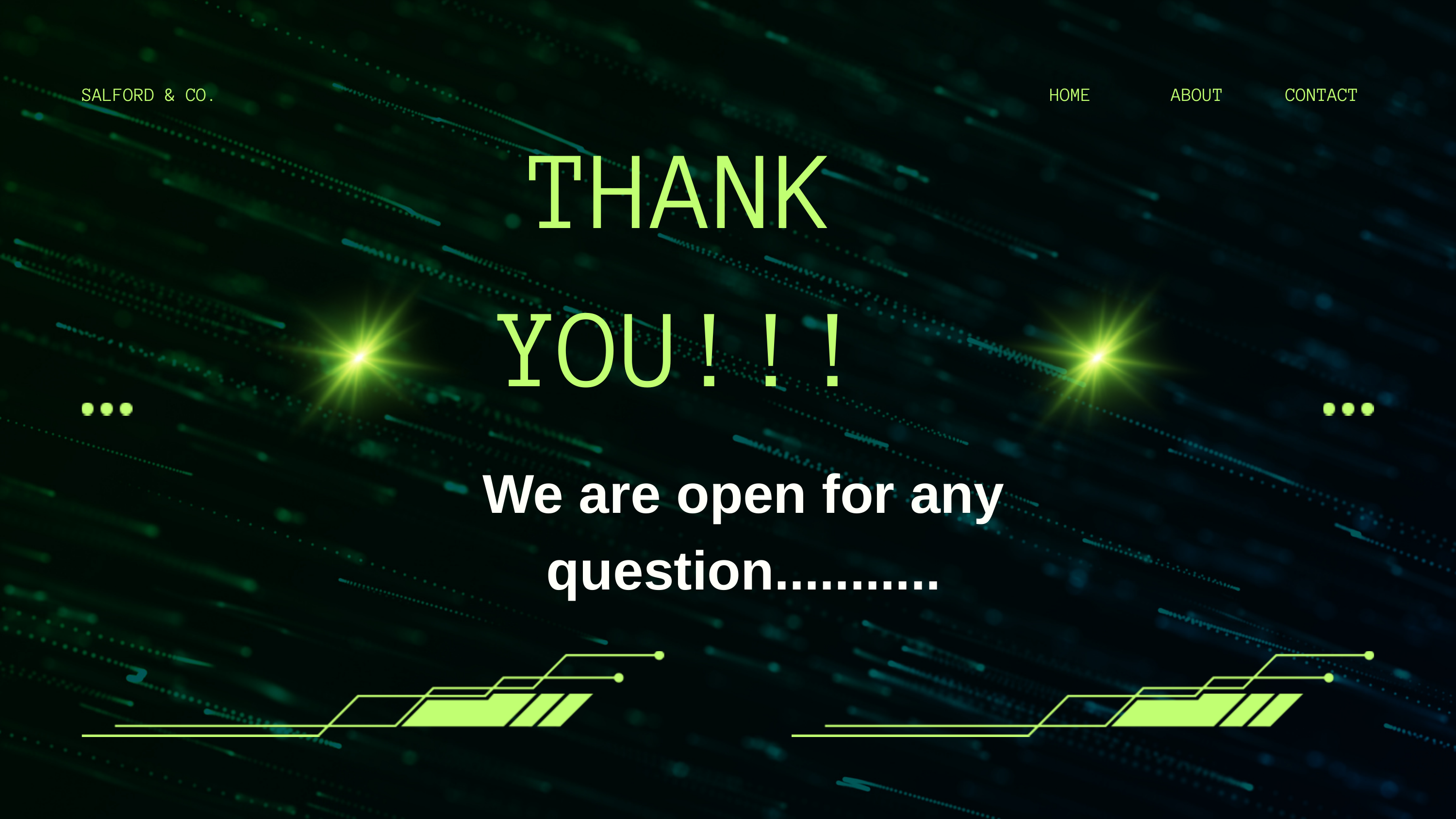

SALFORD & CO.
HOME
ABOUT
CONTACT
THANK YOU!!!

We are open for any question...........